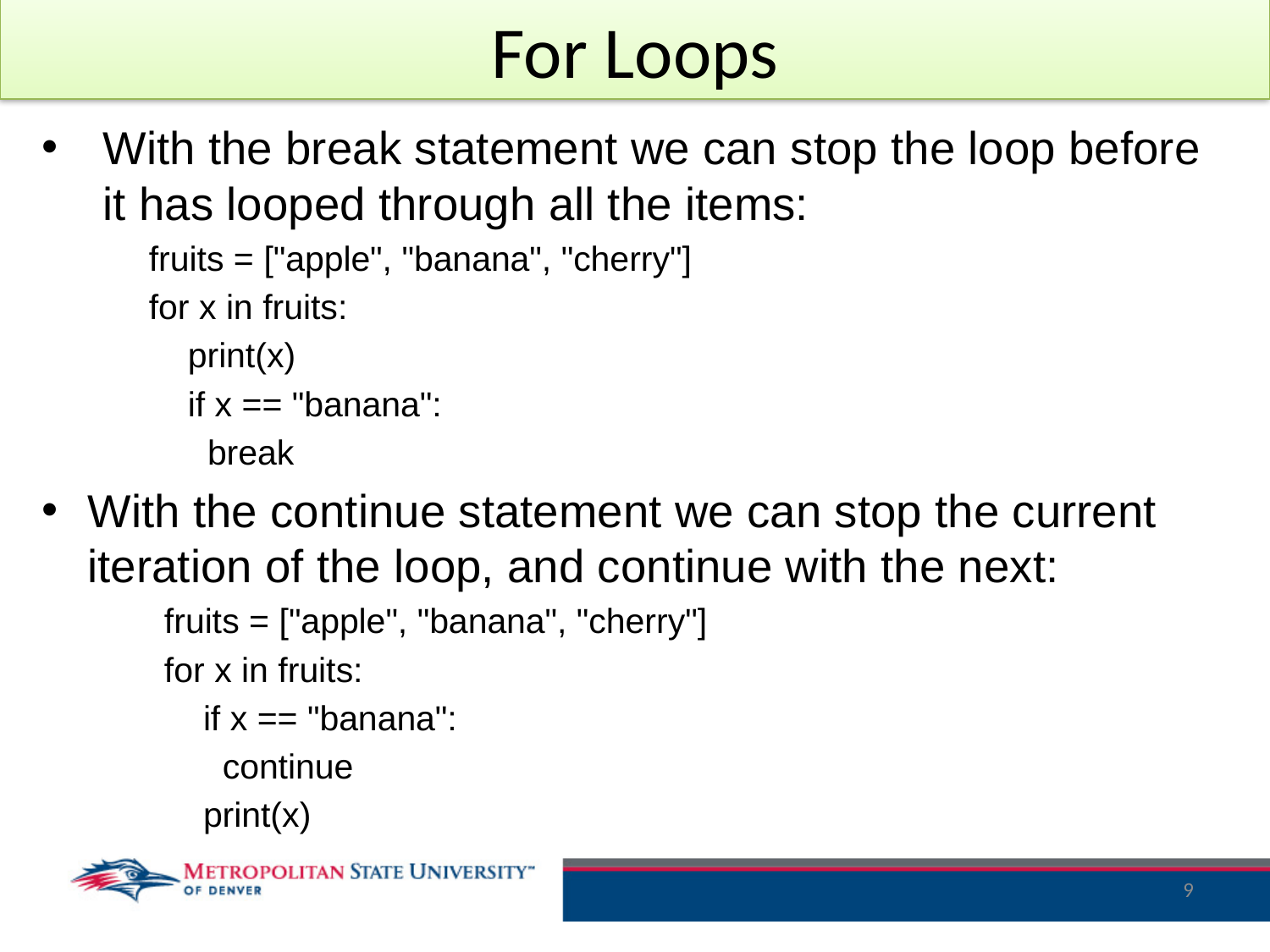

# For Loops
With the break statement we can stop the loop before it has looped through all the items:
fruits = ["apple", "banana", "cherry"]
for x in fruits:
    print(x)
    if x == "banana":
      break
With the continue statement we can stop the current iteration of the loop, and continue with the next:
fruits = ["apple", "banana", "cherry"]
for x in fruits:
    if x == "banana":
      continue
    print(x)

9